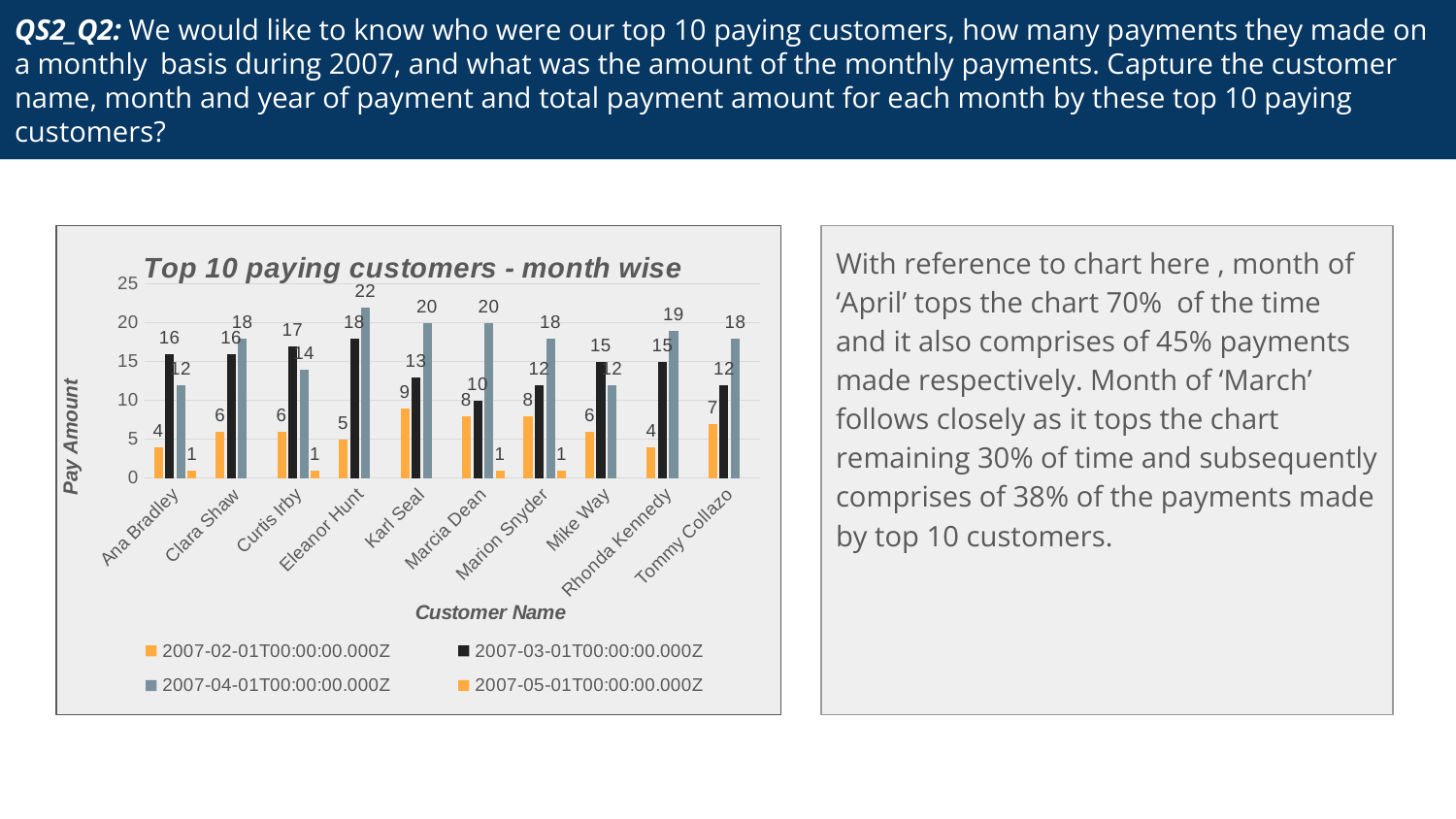

# QS2_Q2: We would like to know who were our top 10 paying customers, how many payments they made on a monthly 	basis during 2007, and what was the amount of the monthly payments. Capture the customer name, month and year of payment and total payment amount for each month by these top 10 paying customers?

### Chart: Top 10 paying customers - month wise

| Category | 2007-02-01T00:00:00.000Z | 2007-03-01T00:00:00.000Z | 2007-04-01T00:00:00.000Z | 2007-05-01T00:00:00.000Z |
|---|---|---|---|---|
| Ana Bradley | 4.0 | 16.0 | 12.0 | 1.0 |
| Clara Shaw | 6.0 | 16.0 | 18.0 | None |
| Curtis Irby | 6.0 | 17.0 | 14.0 | 1.0 |
| Eleanor Hunt | 5.0 | 18.0 | 22.0 | None |
| Karl Seal | 9.0 | 13.0 | 20.0 | None |
| Marcia Dean | 8.0 | 10.0 | 20.0 | 1.0 |
| Marion Snyder | 8.0 | 12.0 | 18.0 | 1.0 |
| Mike Way | 6.0 | 15.0 | 12.0 | None |
| Rhonda Kennedy | 4.0 | 15.0 | 19.0 | None |
| Tommy Collazo | 7.0 | 12.0 | 18.0 | None |
With reference to chart here , month of ‘April’ tops the chart 70%  of the time and it also comprises of 45% payments made respectively. Month of ‘March’ follows closely as it tops the chart remaining 30% of time and subsequently comprises of 38% of the payments made by top 10 customers.